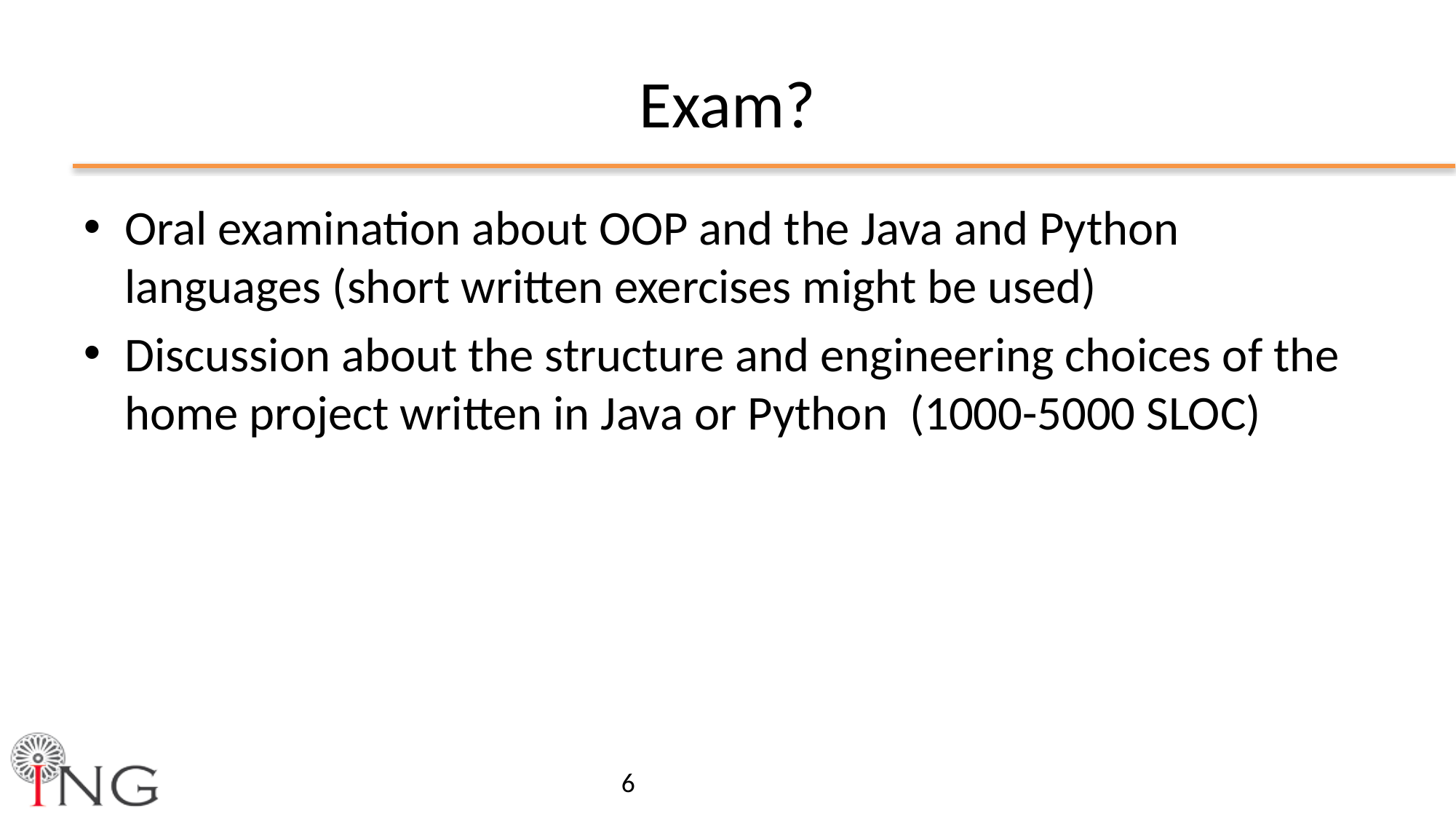

# Exam?
Oral examination about OOP and the Java and Python languages (short written exercises might be used)
Discussion about the structure and engineering choices of the home project written in Java or Python  (1000-5000 SLOC)

6